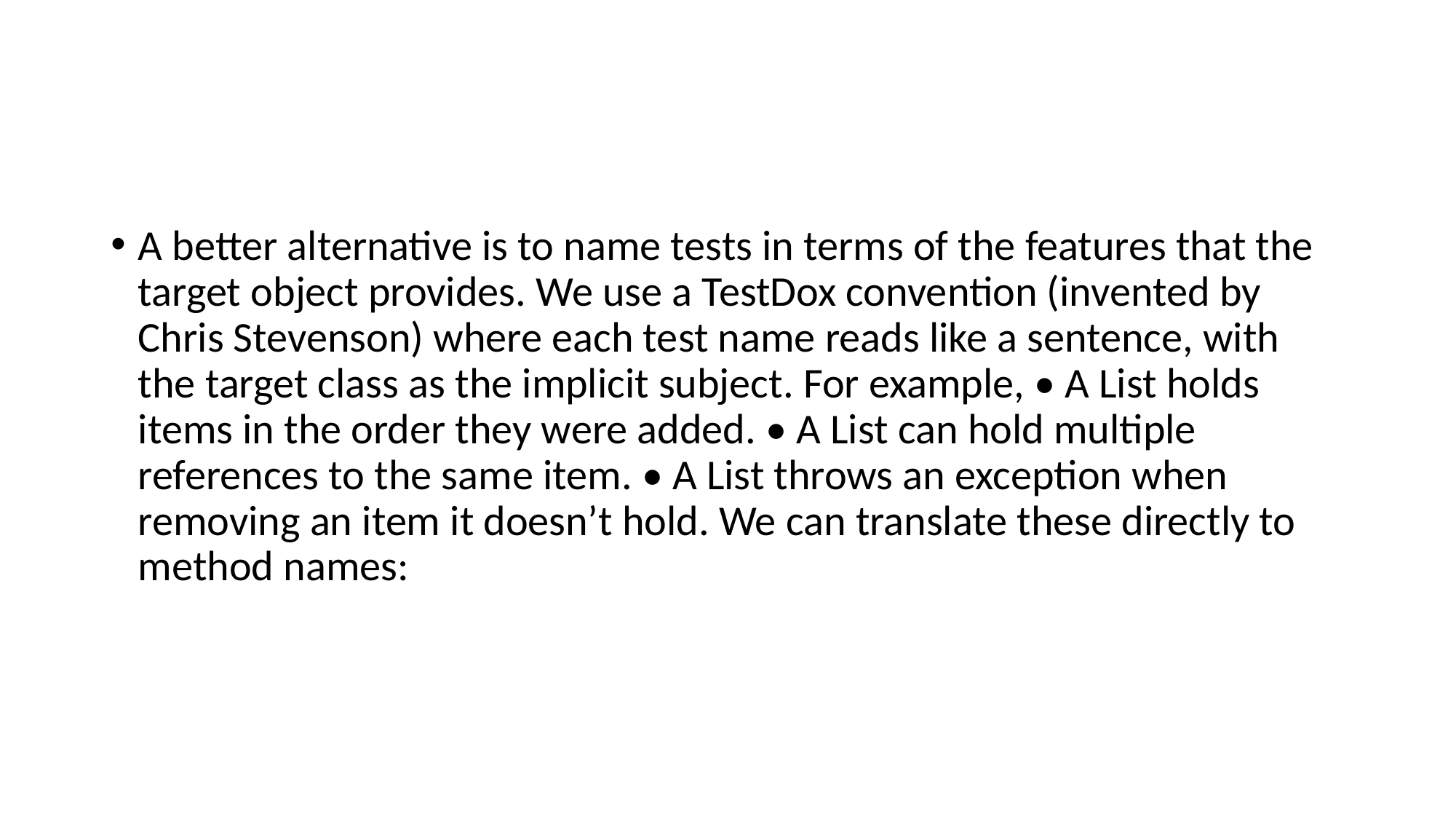

#
A better alternative is to name tests in terms of the features that the target object provides. We use a TestDox convention (invented by Chris Stevenson) where each test name reads like a sentence, with the target class as the implicit subject. For example, • A List holds items in the order they were added. • A List can hold multiple references to the same item. • A List throws an exception when removing an item it doesn’t hold. We can translate these directly to method names: